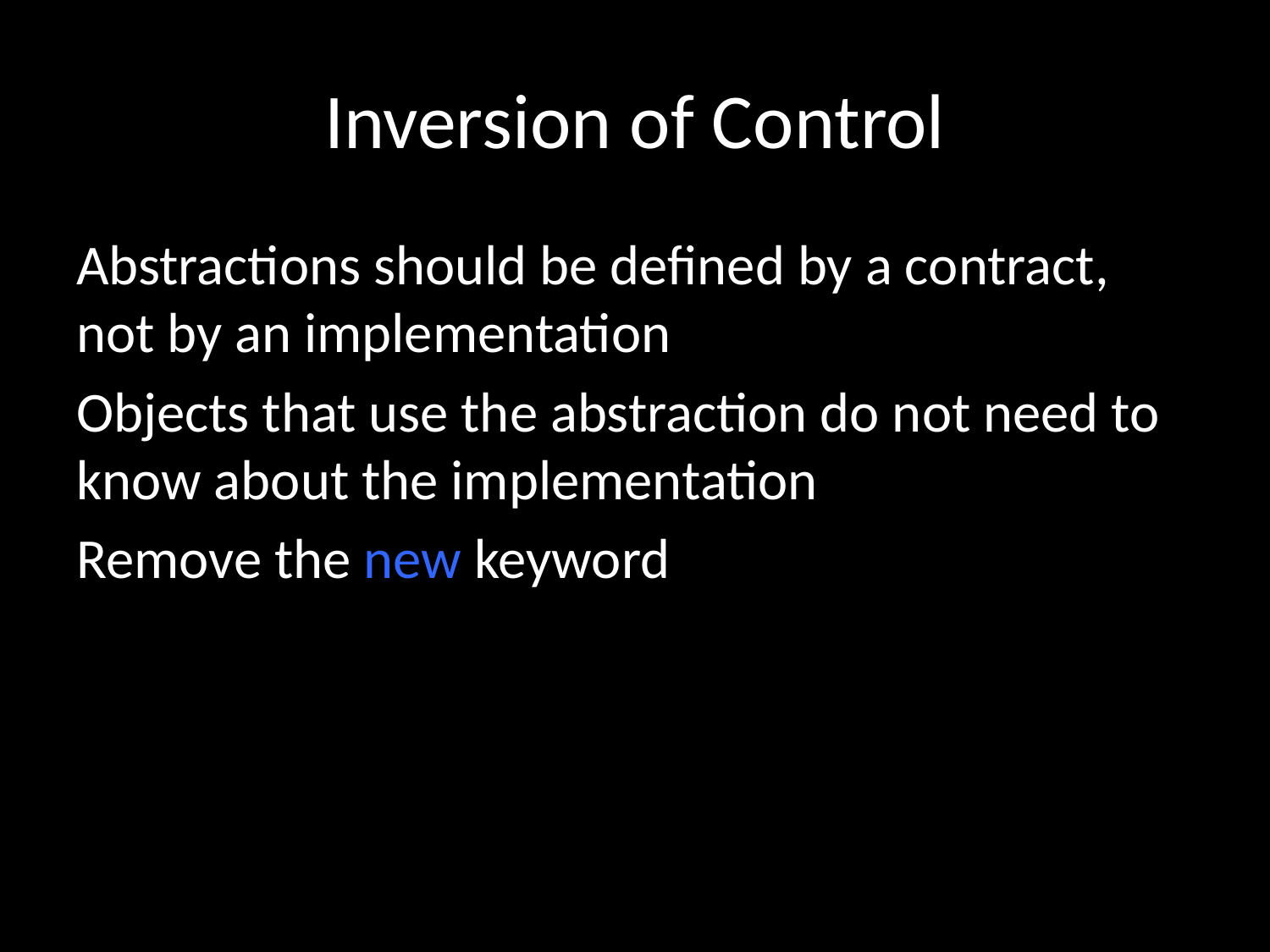

# Inversion of Control
Abstractions should be defined by a contract, not by an implementation
Objects that use the abstraction do not need to know about the implementation
Remove the new keyword